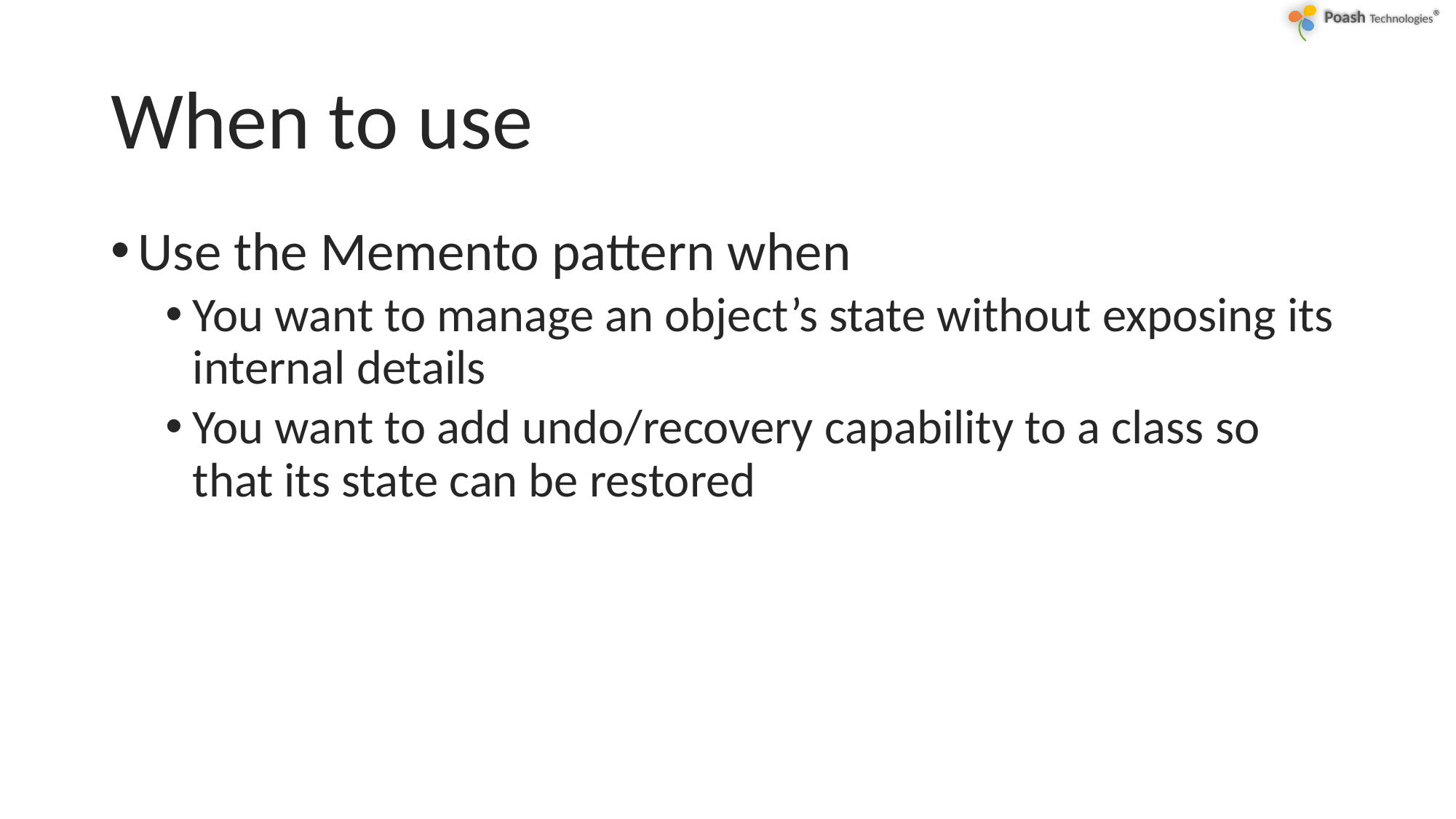

# When to use
Use the Memento pattern when
You want to manage an object’s state without exposing its internal details
You want to add undo/recovery capability to a class so that its state can be restored